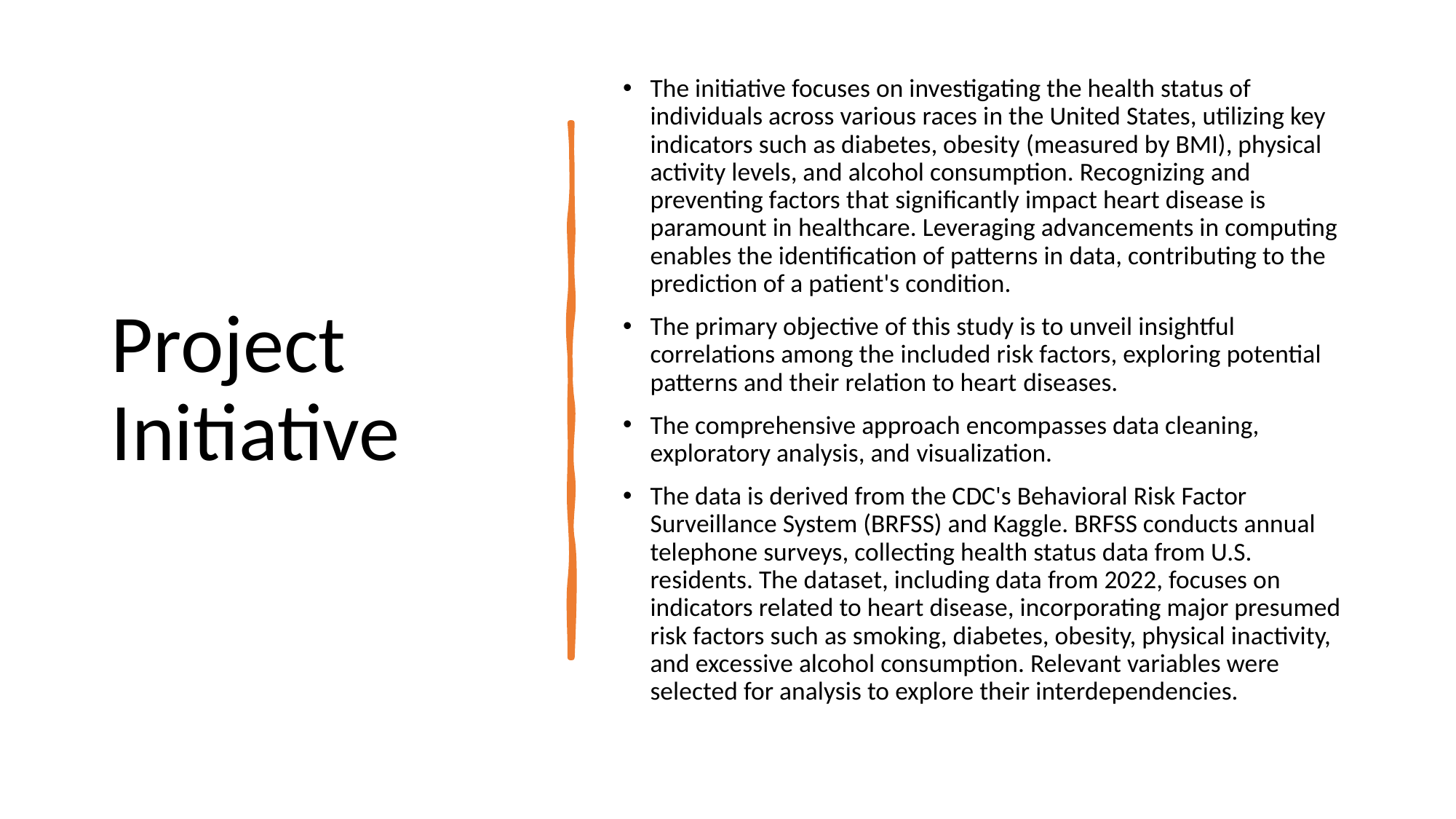

# Project Initiative
The initiative focuses on investigating the health status of individuals across various races in the United States, utilizing key indicators such as diabetes, obesity (measured by BMI), physical activity levels, and alcohol consumption. Recognizing and preventing factors that significantly impact heart disease is paramount in healthcare. Leveraging advancements in computing enables the identification of patterns in data, contributing to the prediction of a patient's condition.​
The primary objective of this study is to unveil insightful correlations among the included risk factors, exploring potential patterns and their relation to heart diseases. ​
The comprehensive approach encompasses data cleaning, exploratory analysis, and visualization.
The data is derived from the CDC's Behavioral Risk Factor Surveillance System (BRFSS) and Kaggle. BRFSS conducts annual telephone surveys, collecting health status data from U.S. residents. The dataset, including data from 2022, focuses on indicators related to heart disease, incorporating major presumed risk factors such as smoking, diabetes, obesity, physical inactivity, and excessive alcohol consumption. Relevant variables were selected for analysis to explore their interdependencies.